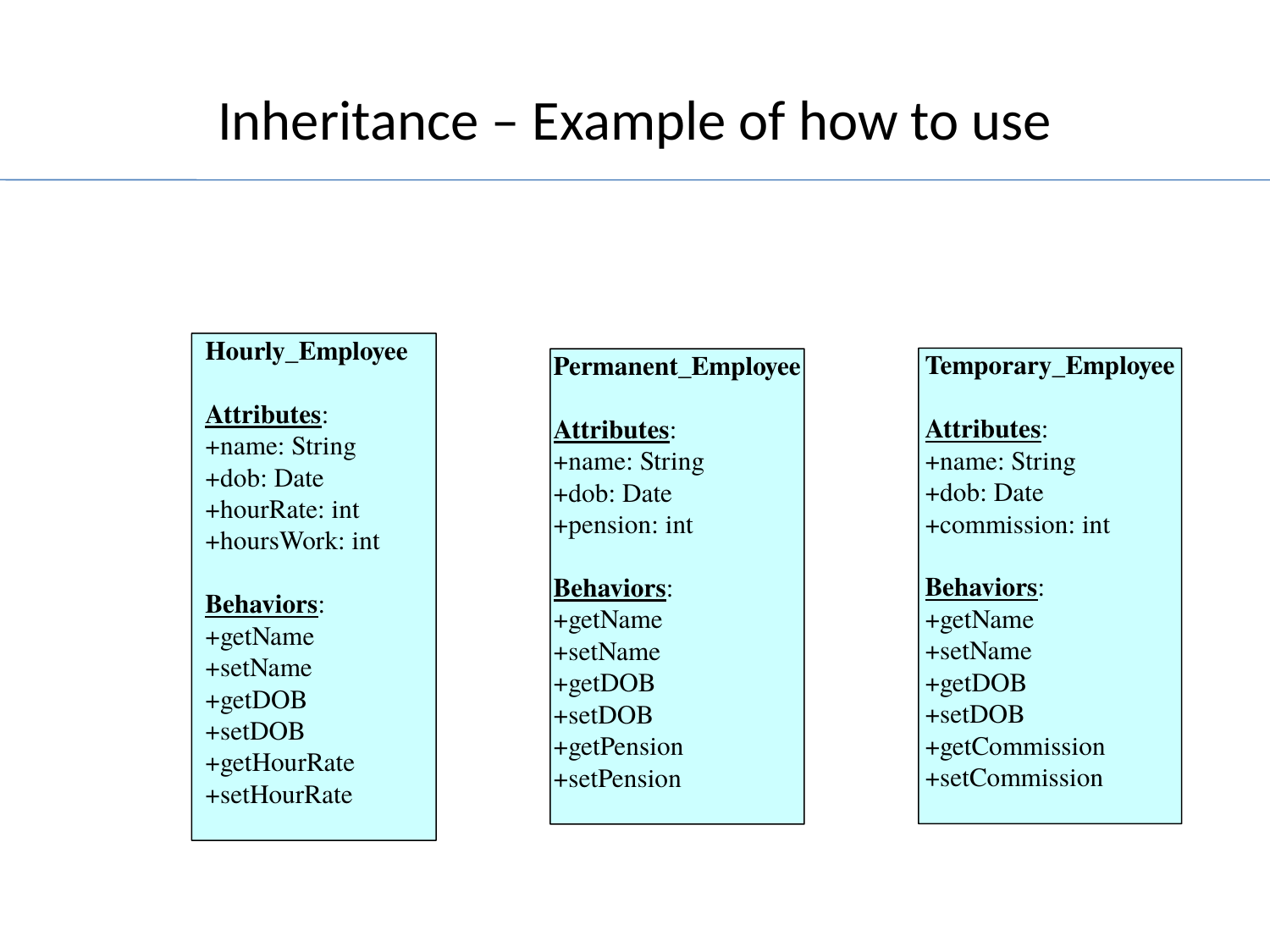

# Inheritance – Example of how to use

Hourly_Employee

Attributes:
+name: String
+dob: Date
+hourRate: int
+hoursWork: int

Behaviors:
+getName
+setName
+getDOB
+setDOB
+getHourRate
+setHourRate

Temporary_Employee

Attributes:
+name: String
+dob: Date
+commission: int

Behaviors:
+getName
+setName
+getDOB
+setDOB
+getCommission
+setCommission

Permanent_Employee

Attributes:
+name: String
+dob: Date
+pension: int

Behaviors:
+getName
+setName
+getDOB
+setDOB
+getPension
+setPension